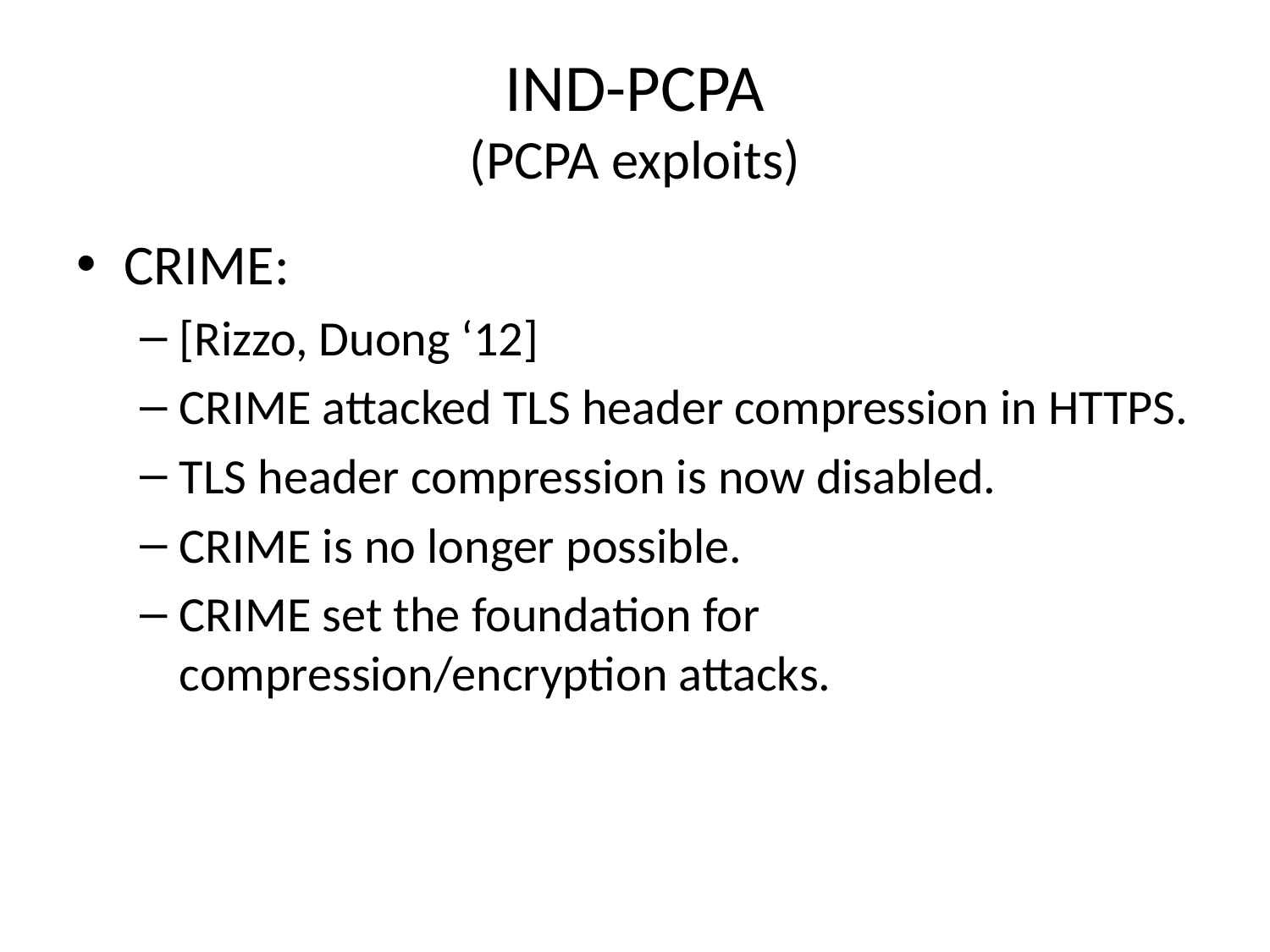

# IND-PCPA (PCPA exploits)
CRIME:
[Rizzo, Duong ‘12]
CRIME attacked TLS header compression in HTTPS.
TLS header compression is now disabled.
CRIME is no longer possible.
CRIME set the foundation for compression/encryption attacks.